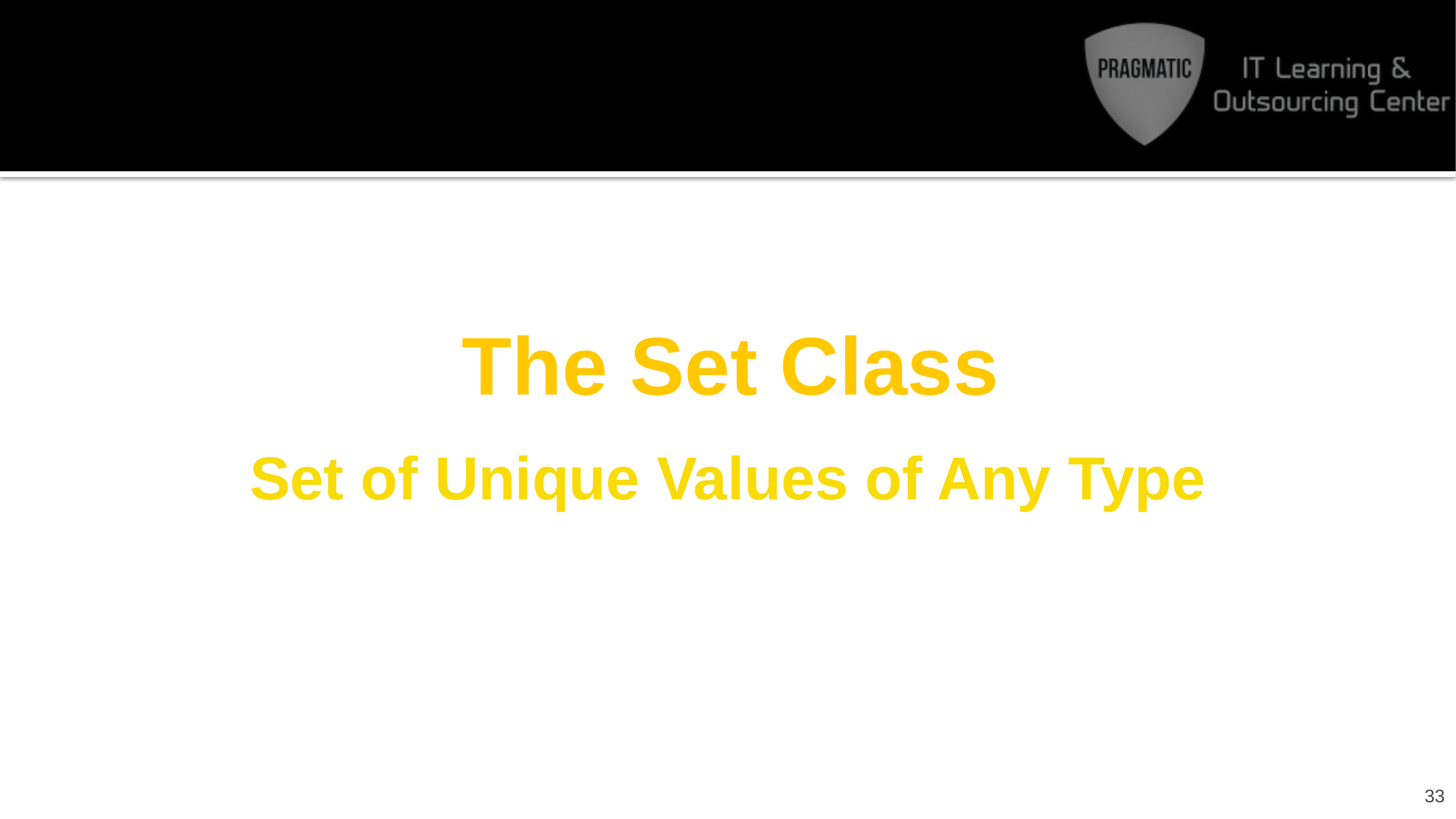

# The Set Class
Set of Unique Values of Any Type
33